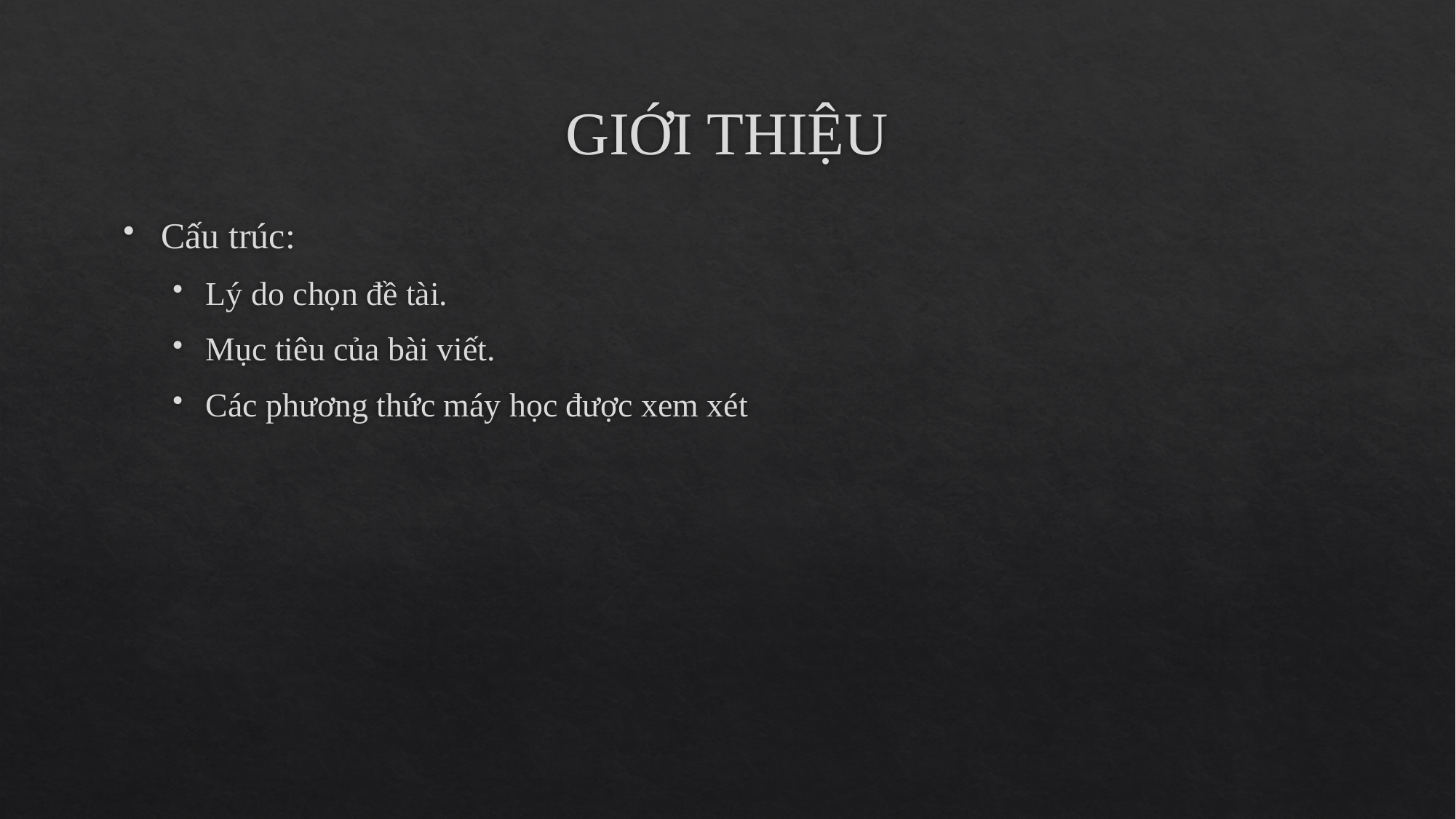

# GIỚI THIỆU
Cấu trúc:
Lý do chọn đề tài.
Mục tiêu của bài viết.
Các phương thức máy học được xem xét